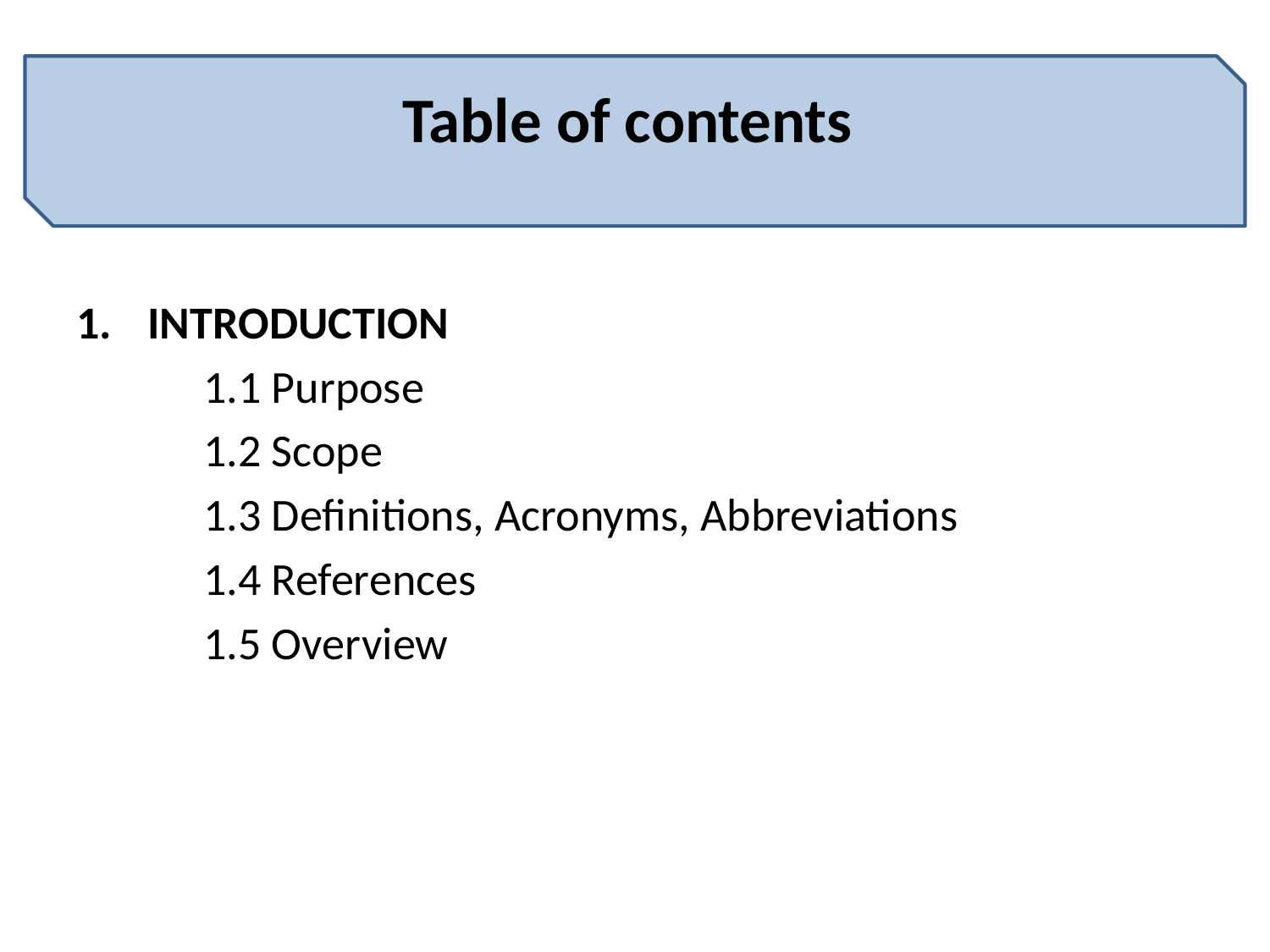

# Table of contents

INTRODUCTION
	1.1 Purpose
	1.2 Scope
	1.3 Definitions, Acronyms, Abbreviations
	1.4 References
	1.5 Overview